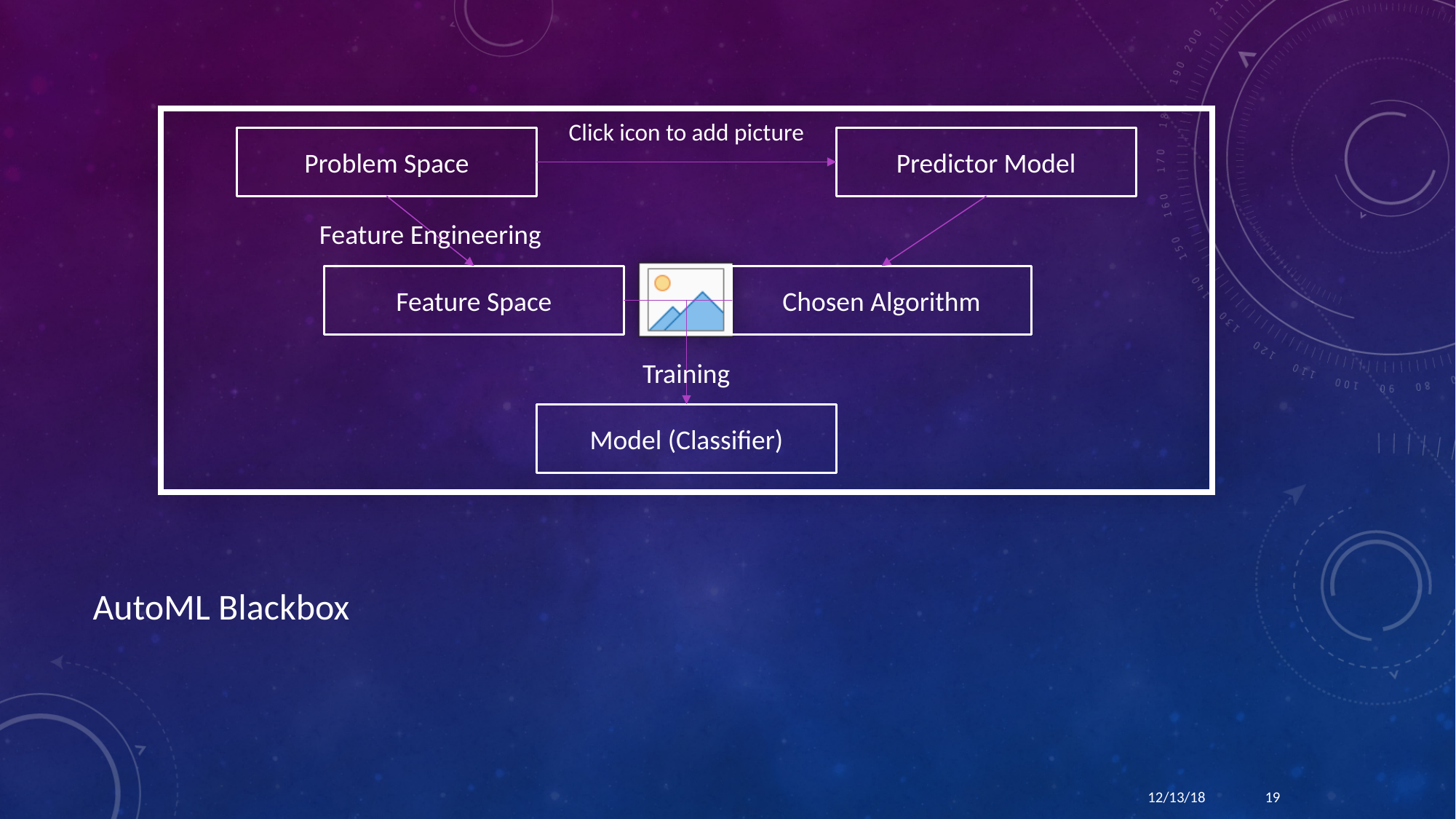

Predictor Model
Problem Space
Feature Space
Chosen Algorithm
Model (Classifier)
Feature Engineering
Training
# AutoML Blackbox

12/13/18
19